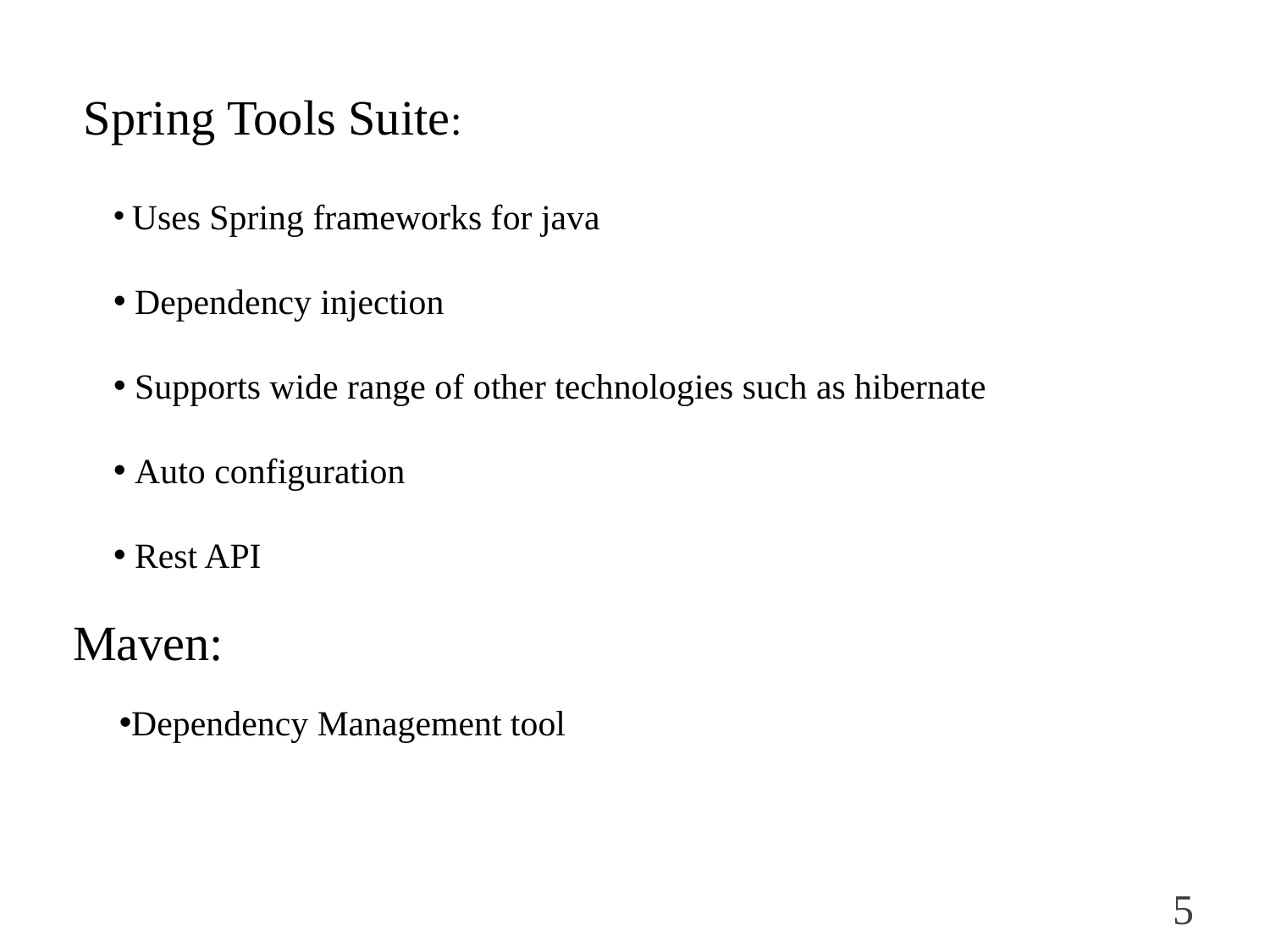

Spring Tools Suite:
 Uses Spring frameworks for java

 Dependency injection

 Supports wide range of other technologies such as hibernate

 Auto configuration

 Rest API

Maven:
Dependency Management tool
5